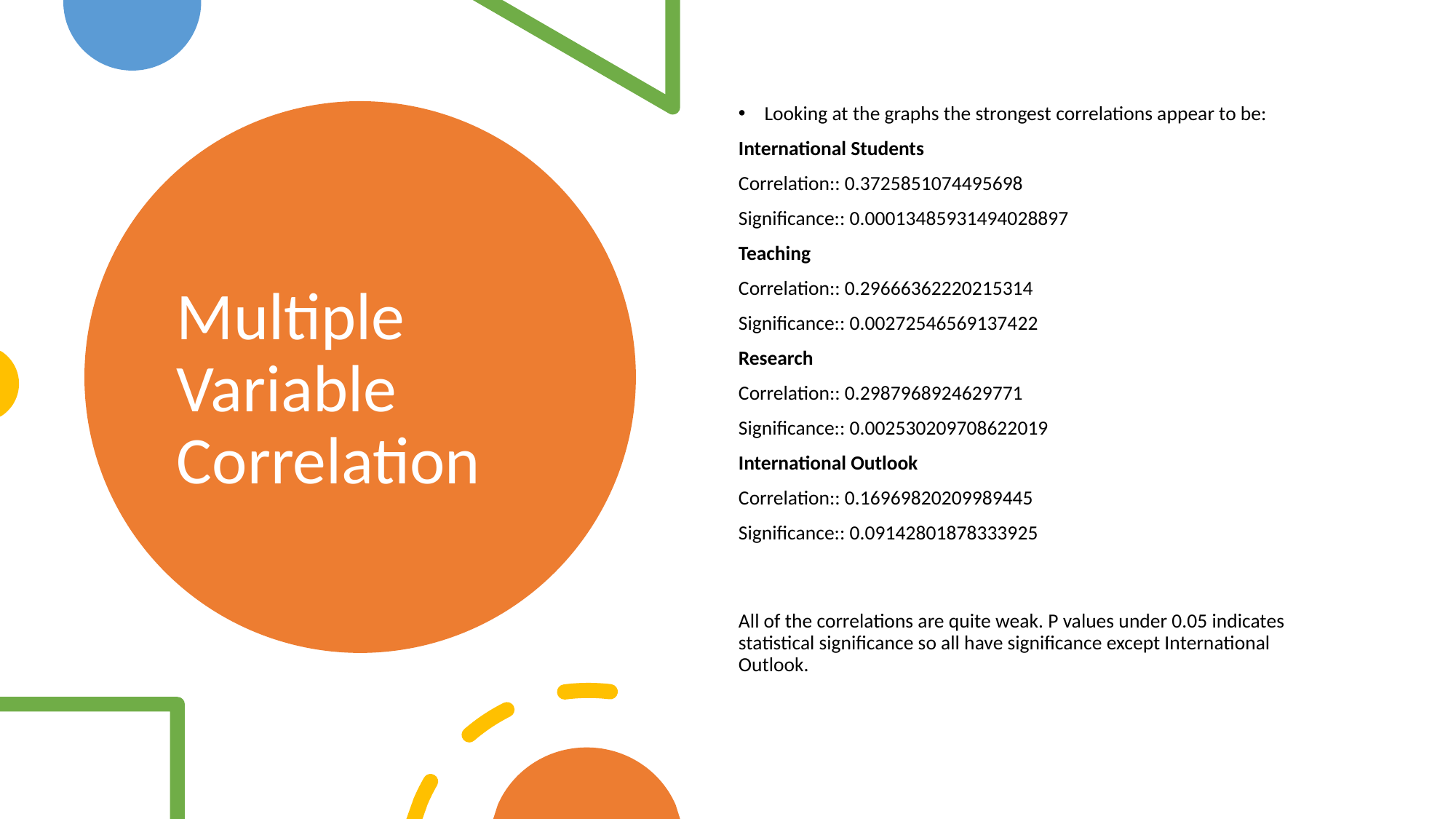

Looking at the graphs the strongest correlations appear to be:
International Students
Correlation:: 0.3725851074495698
Significance:: 0.00013485931494028897
Teaching
Correlation:: 0.29666362220215314
Significance:: 0.00272546569137422
Research
Correlation:: 0.2987968924629771
Significance:: 0.002530209708622019
International Outlook
Correlation:: 0.16969820209989445
Significance:: 0.09142801878333925

All of the correlations are quite weak. P values under 0.05 indicates statistical significance so all have significance except International Outlook.

# Multiple Variable Correlation